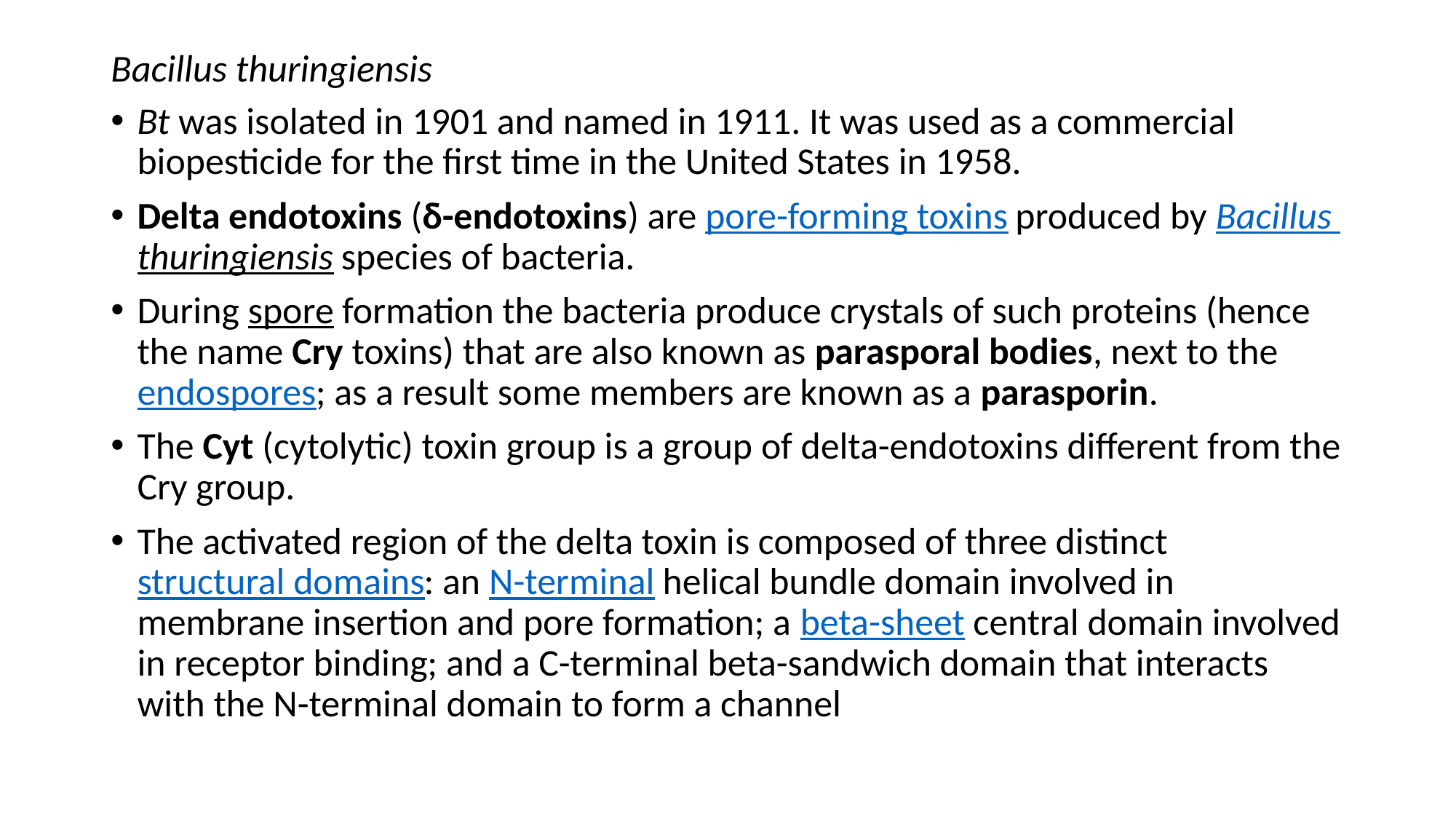

# Bacillus thuringiensis
Bt was isolated in 1901 and named in 1911. It was used as a commercial biopesticide for the first time in the United States in 1958.
Delta endotoxins (δ-endotoxins) are pore-forming toxins produced by Bacillus thuringiensis species of bacteria.
During spore formation the bacteria produce crystals of such proteins (hence the name Cry toxins) that are also known as parasporal bodies, next to the endospores; as a result some members are known as a parasporin.
The Cyt (cytolytic) toxin group is a group of delta-endotoxins different from the Cry group.
The activated region of the delta toxin is composed of three distinct structural domains: an N-terminal helical bundle domain involved in membrane insertion and pore formation; a beta-sheet central domain involved in receptor binding; and a C-terminal beta-sandwich domain that interacts with the N-terminal domain to form a channel